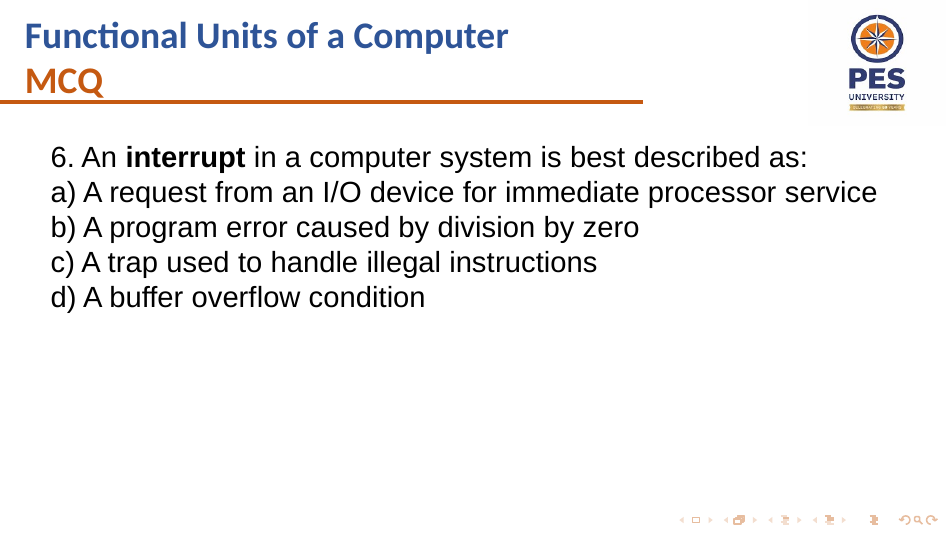

Functional Units of a Computer
MCQ

6. An interrupt in a computer system is best described as:
a) A request from an I/O device for immediate processor service
b) A program error caused by division by zero
c) A trap used to handle illegal instructions
d) A buffer overflow condition